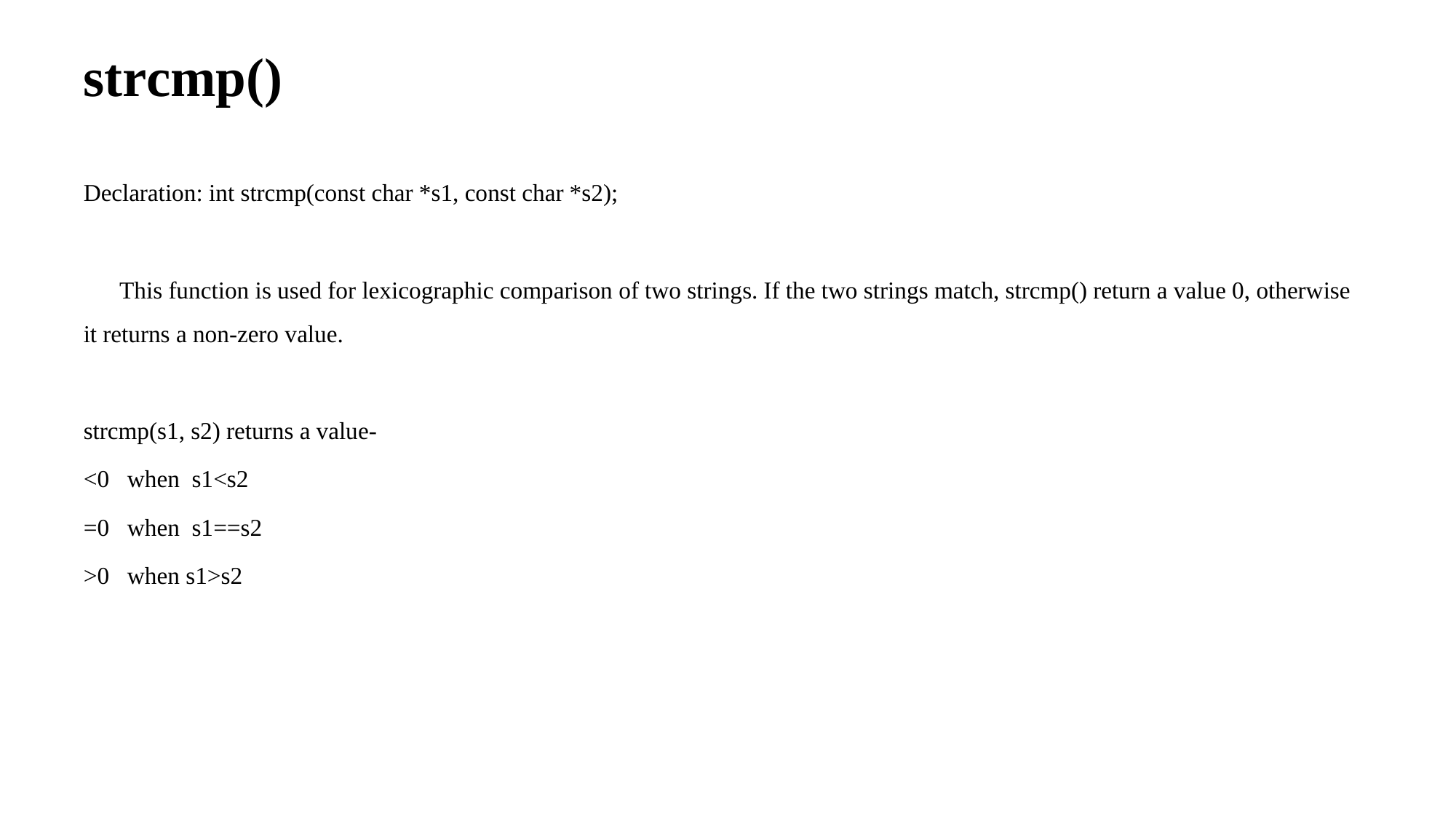

strcmp()

Declaration: int strcmp(const char *s1, const char *s2);

      This function is used for lexicographic comparison of two strings. If the two strings match, strcmp() return a value 0, otherwise it returns a non-zero value.

strcmp(s1, s2) returns a value-
<0   when  s1<s2
=0   when  s1==s2
>0   when s1>s2